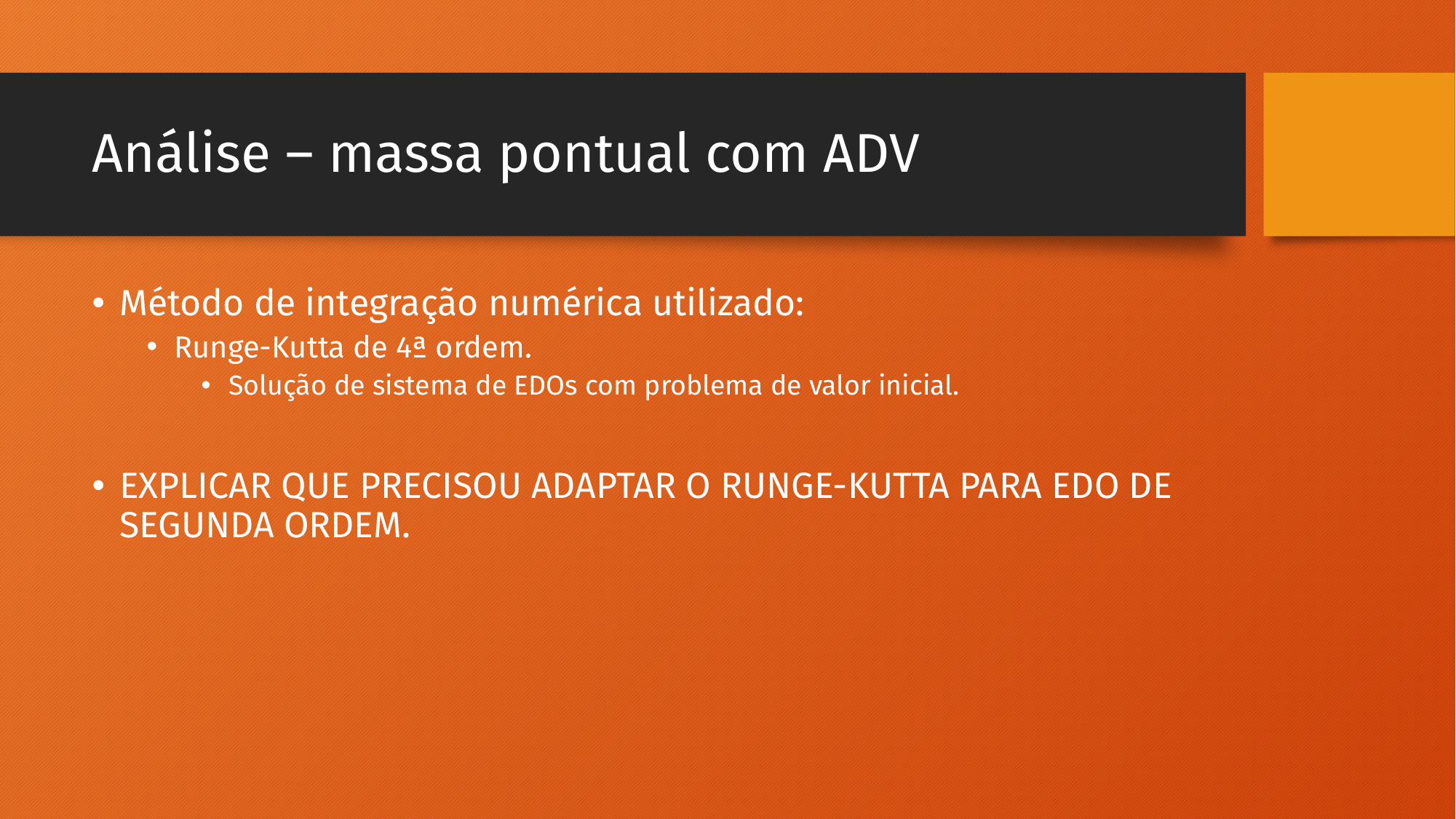

# Análise – massa pontual com ADV
Método de integração numérica utilizado:
Runge-Kutta de 4ª ordem.
Solução de sistema de EDOs com problema de valor inicial.

EXPLICAR QUE PRECISOU ADAPTAR O RUNGE-KUTTA PARA EDO DE SEGUNDA ORDEM.